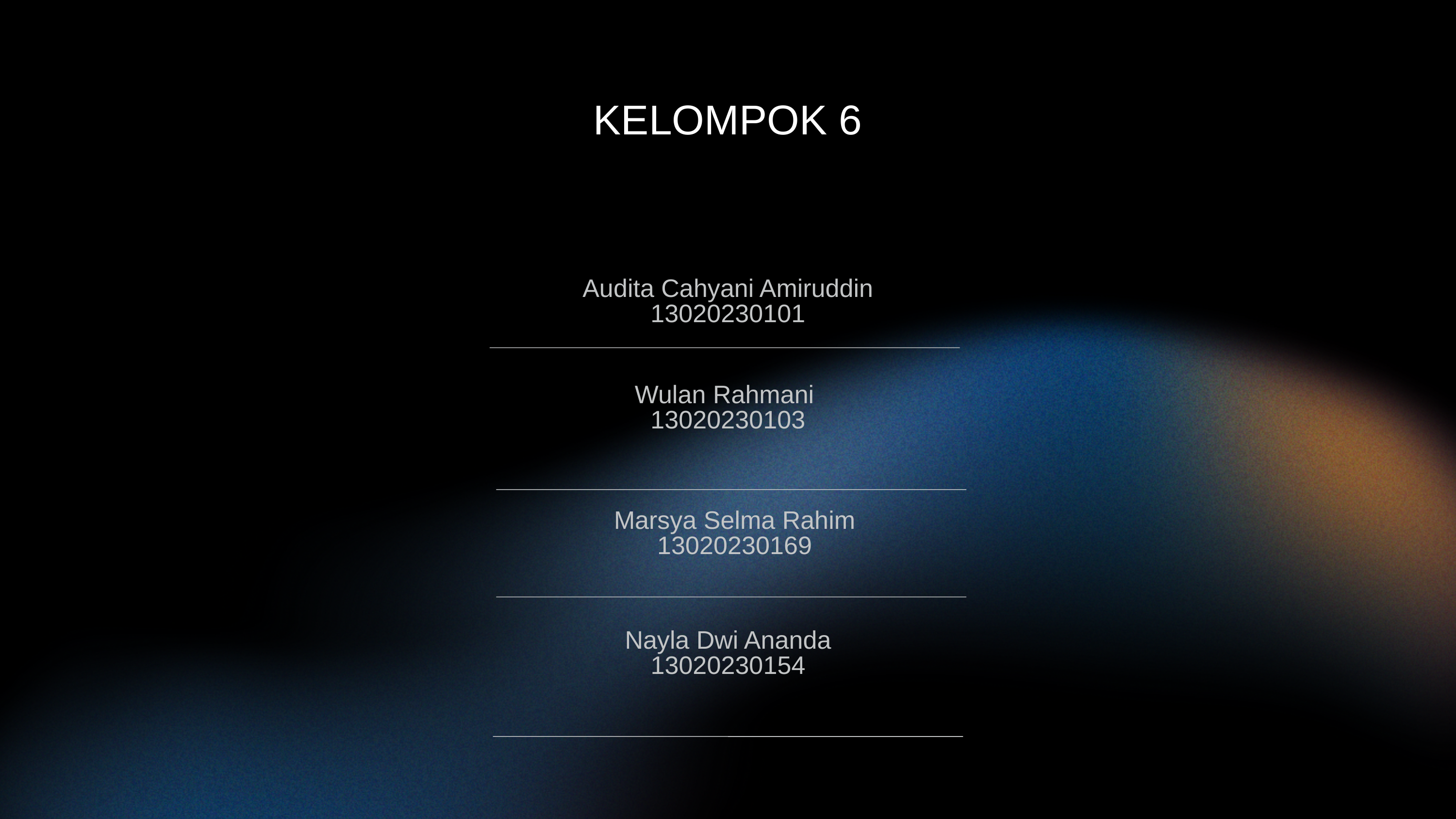

KELOMPOK 6
Audita Cahyani Amiruddin
13020230101

Wulan Rahmani
13020230103

Marsya Selma Rahim
13020230169

Nayla Dwi Ananda
13020230154